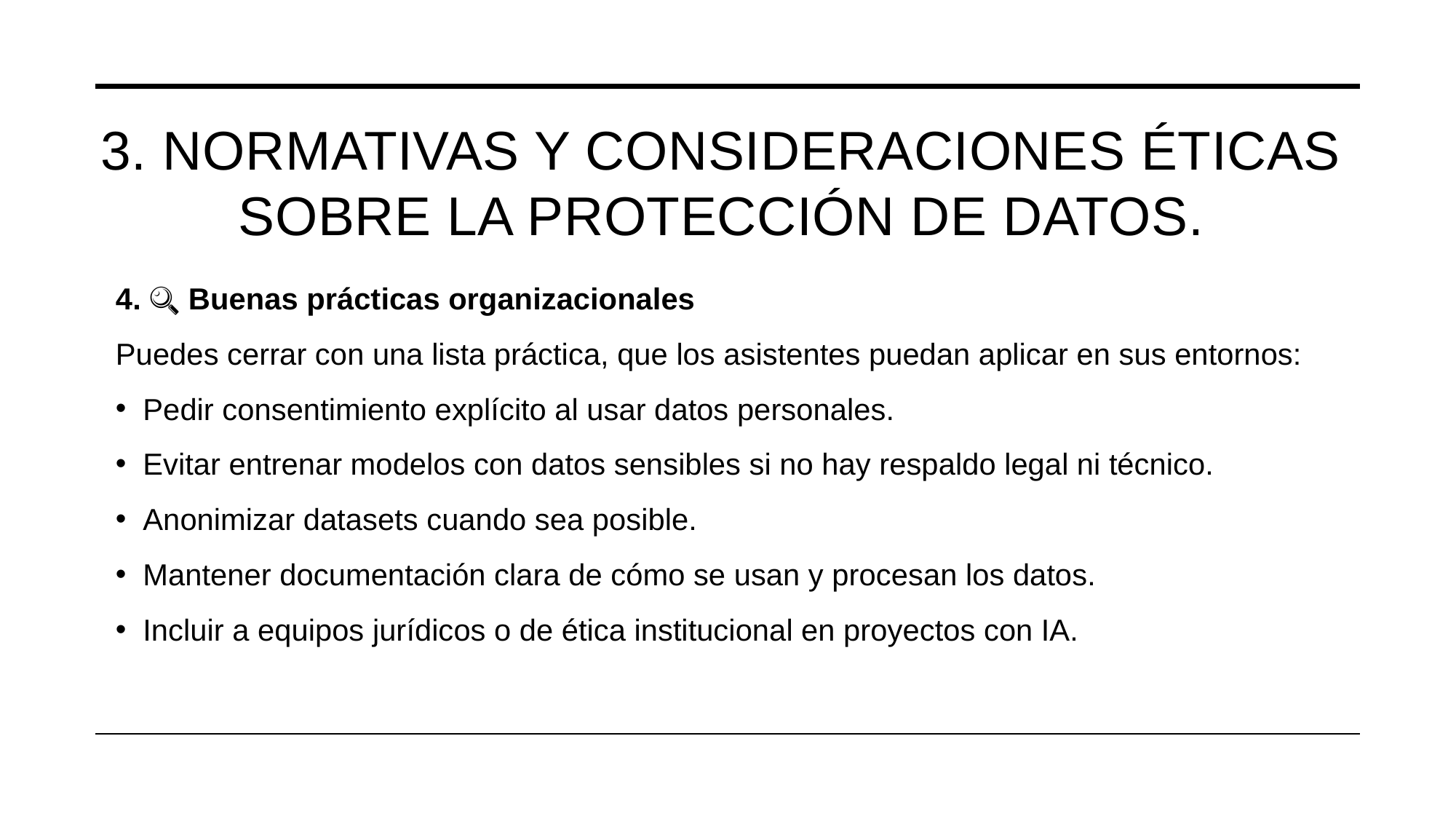

# 3. Normativas y consideraciones éticas sobre la protección de datos.

4. 🔍 Buenas prácticas organizacionales
Puedes cerrar con una lista práctica, que los asistentes puedan aplicar en sus entornos:
Pedir consentimiento explícito al usar datos personales.
Evitar entrenar modelos con datos sensibles si no hay respaldo legal ni técnico.
Anonimizar datasets cuando sea posible.
Mantener documentación clara de cómo se usan y procesan los datos.
Incluir a equipos jurídicos o de ética institucional en proyectos con IA.